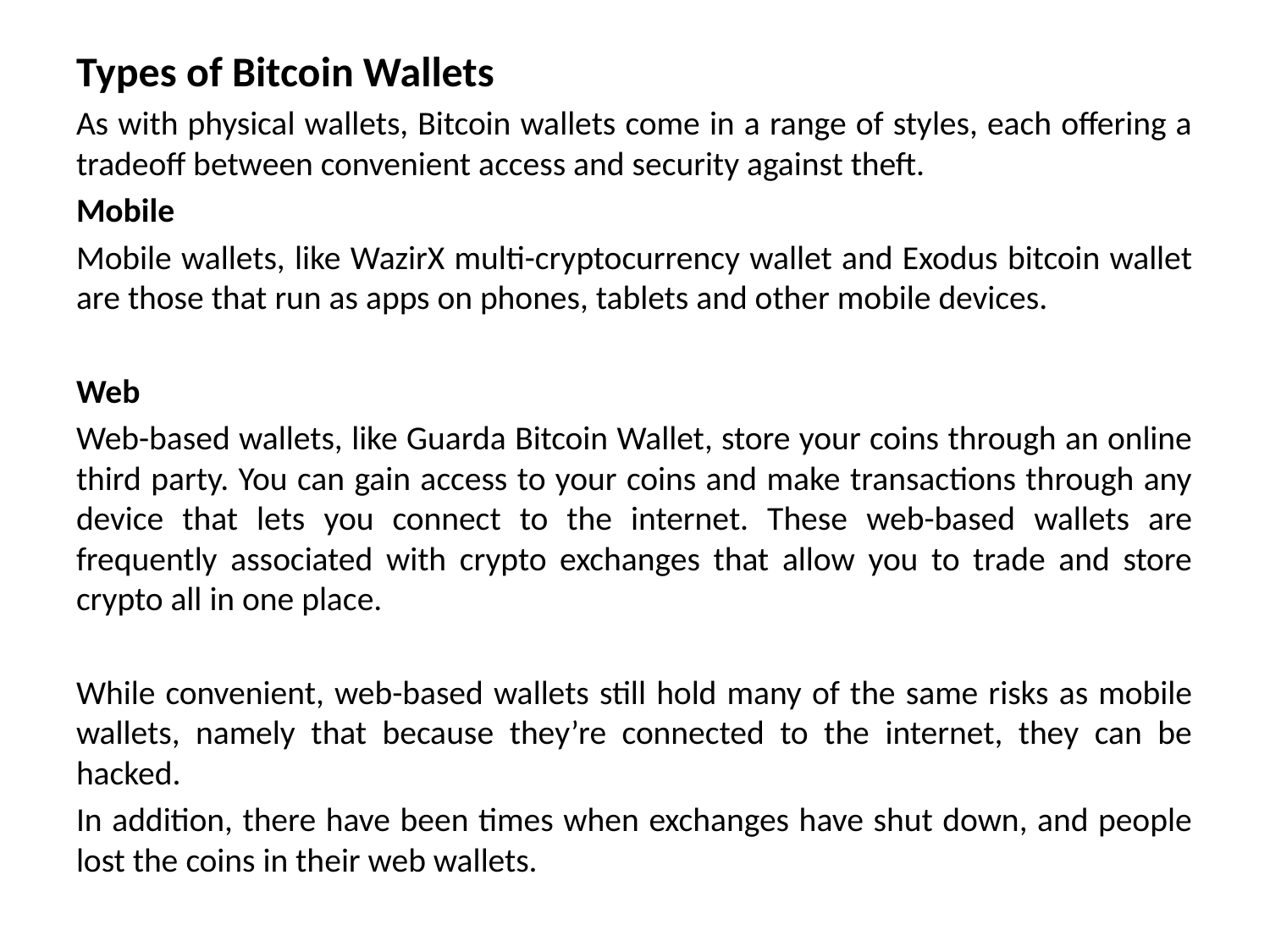

Types of Bitcoin Wallets
As with physical wallets, Bitcoin wallets come in a range of styles, each offering a tradeoff between convenient access and security against theft.
Mobile
Mobile wallets, like WazirX multi-cryptocurrency wallet and Exodus bitcoin wallet are those that run as apps on phones, tablets and other mobile devices.

Web
Web-based wallets, like Guarda Bitcoin Wallet, store your coins through an online third party. You can gain access to your coins and make transactions through any device that lets you connect to the internet. These web-based wallets are frequently associated with crypto exchanges that allow you to trade and store crypto all in one place.

While convenient, web-based wallets still hold many of the same risks as mobile wallets, namely that because they’re connected to the internet, they can be hacked.
In addition, there have been times when exchanges have shut down, and people lost the coins in their web wallets.